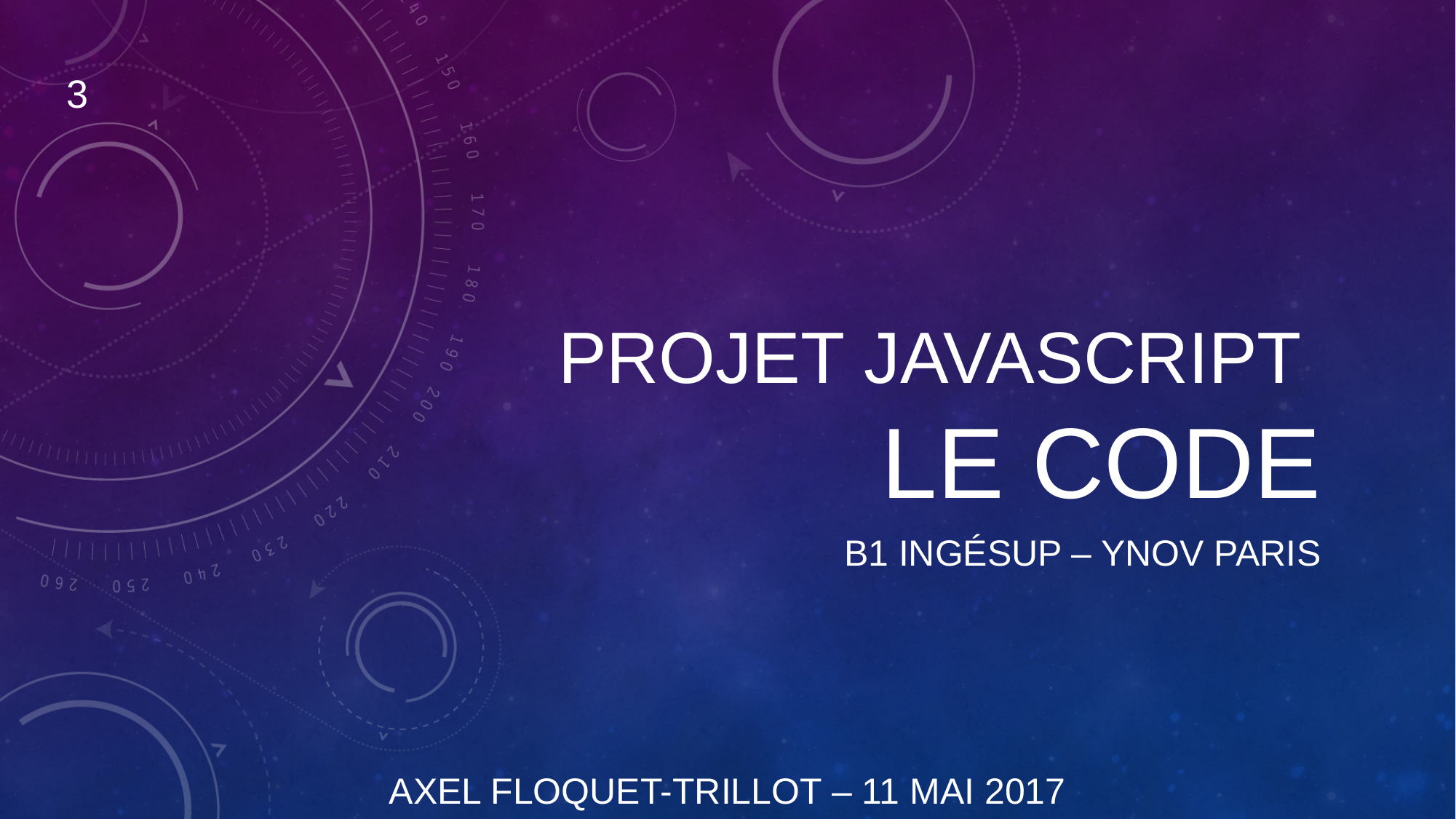

3
# Projet javascript Le code
B1 Ingésup – Ynov paris

Axel floquet-trillot – 11 MAi 2017